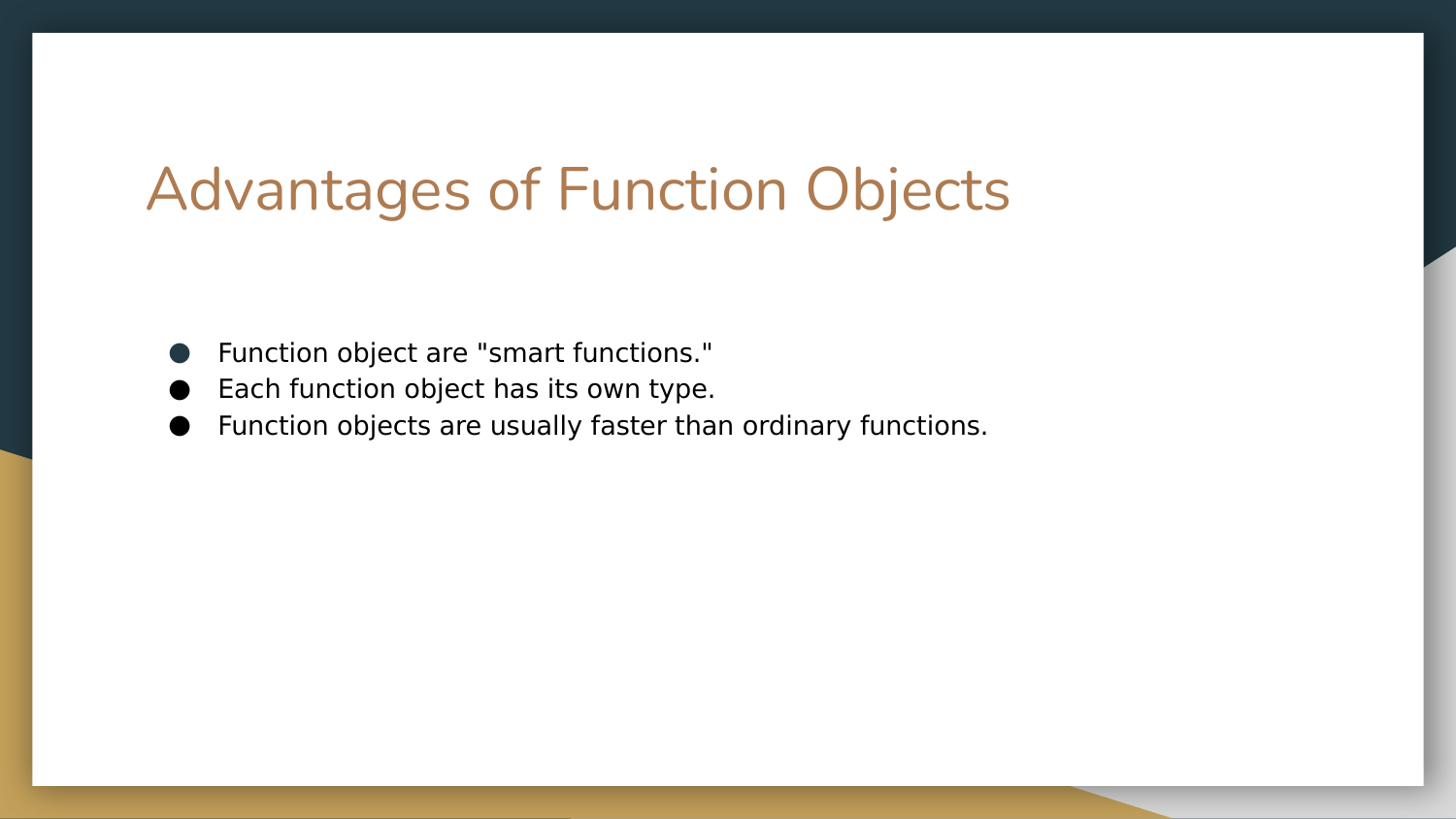

# Advantages of Function Objects
Function object are "smart functions."
Each function object has its own type.
Function objects are usually faster than ordinary functions.